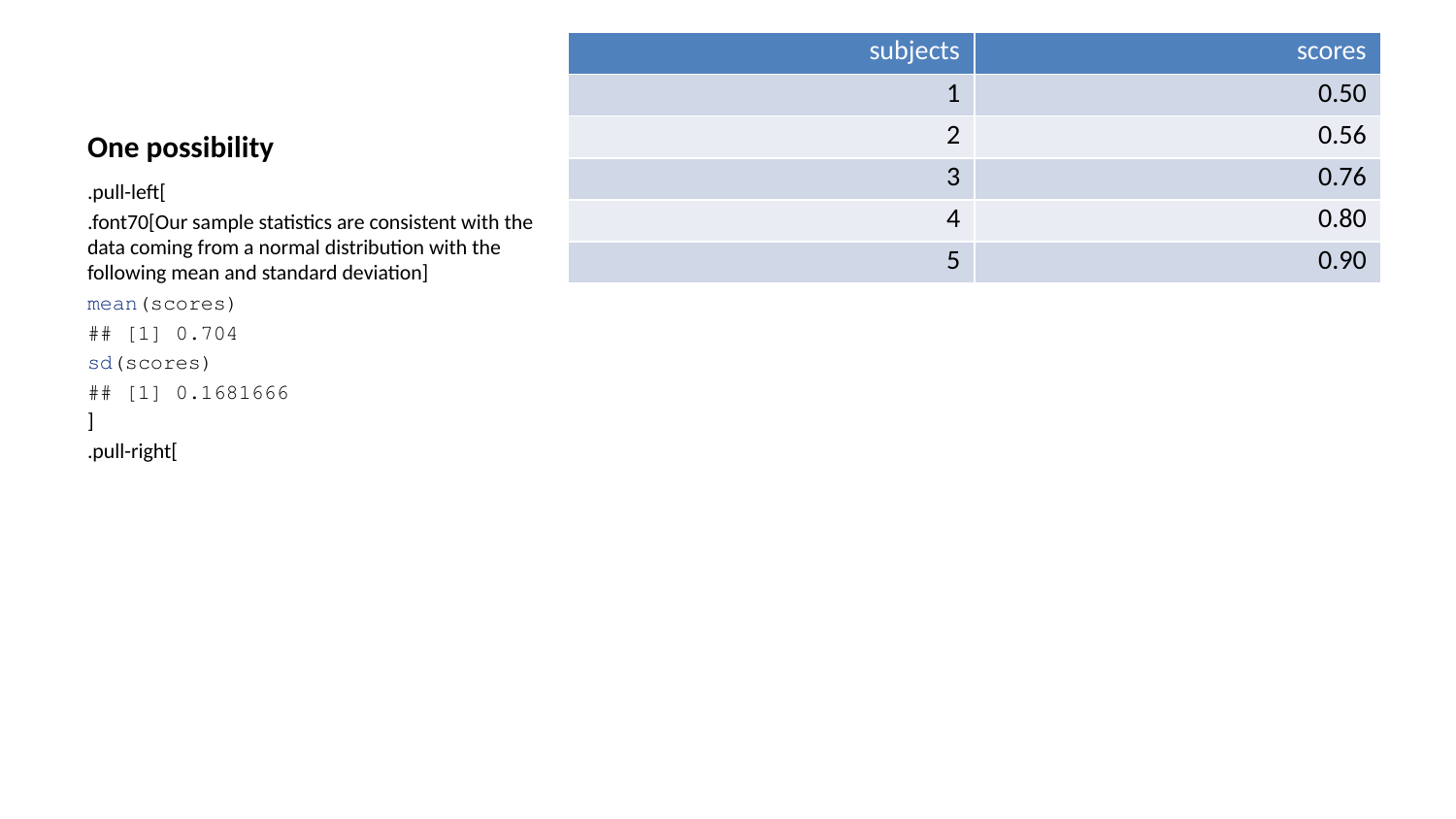

| subjects | scores |
| --- | --- |
| 1 | 0.50 |
| 2 | 0.56 |
| 3 | 0.76 |
| 4 | 0.80 |
| 5 | 0.90 |
# One possibility
.pull-left[
.font70[Our sample statistics are consistent with the data coming from a normal distribution with the following mean and standard deviation]
mean(scores)
## [1] 0.704
sd(scores)
## [1] 0.1681666
]
.pull-right[